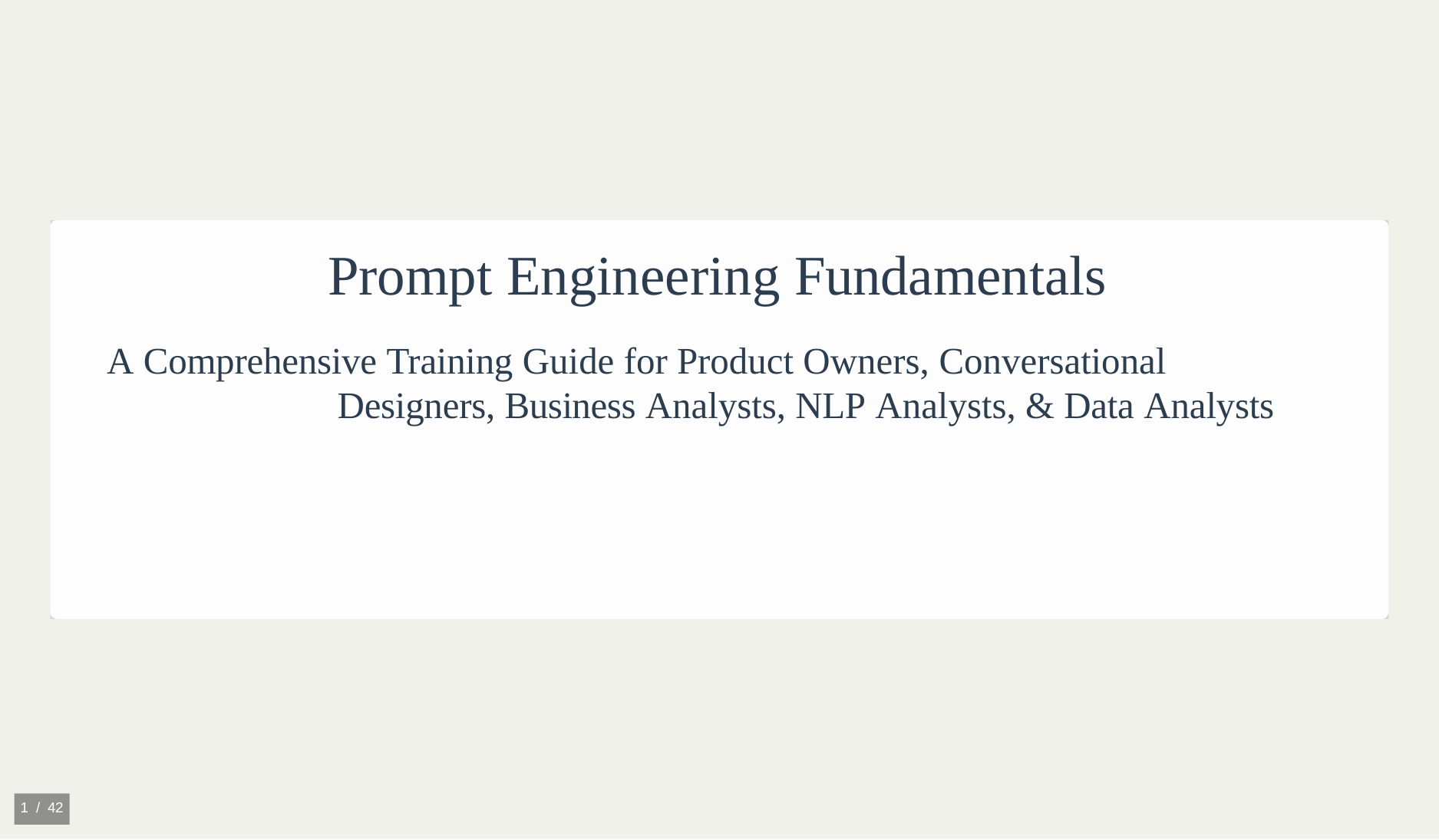

# Prompt Engineering Fundamentals
A Comprehensive Training Guide for Product Owners, Conversational Designers, Business Analysts, NLP Analysts, & Data Analysts

1 / 42